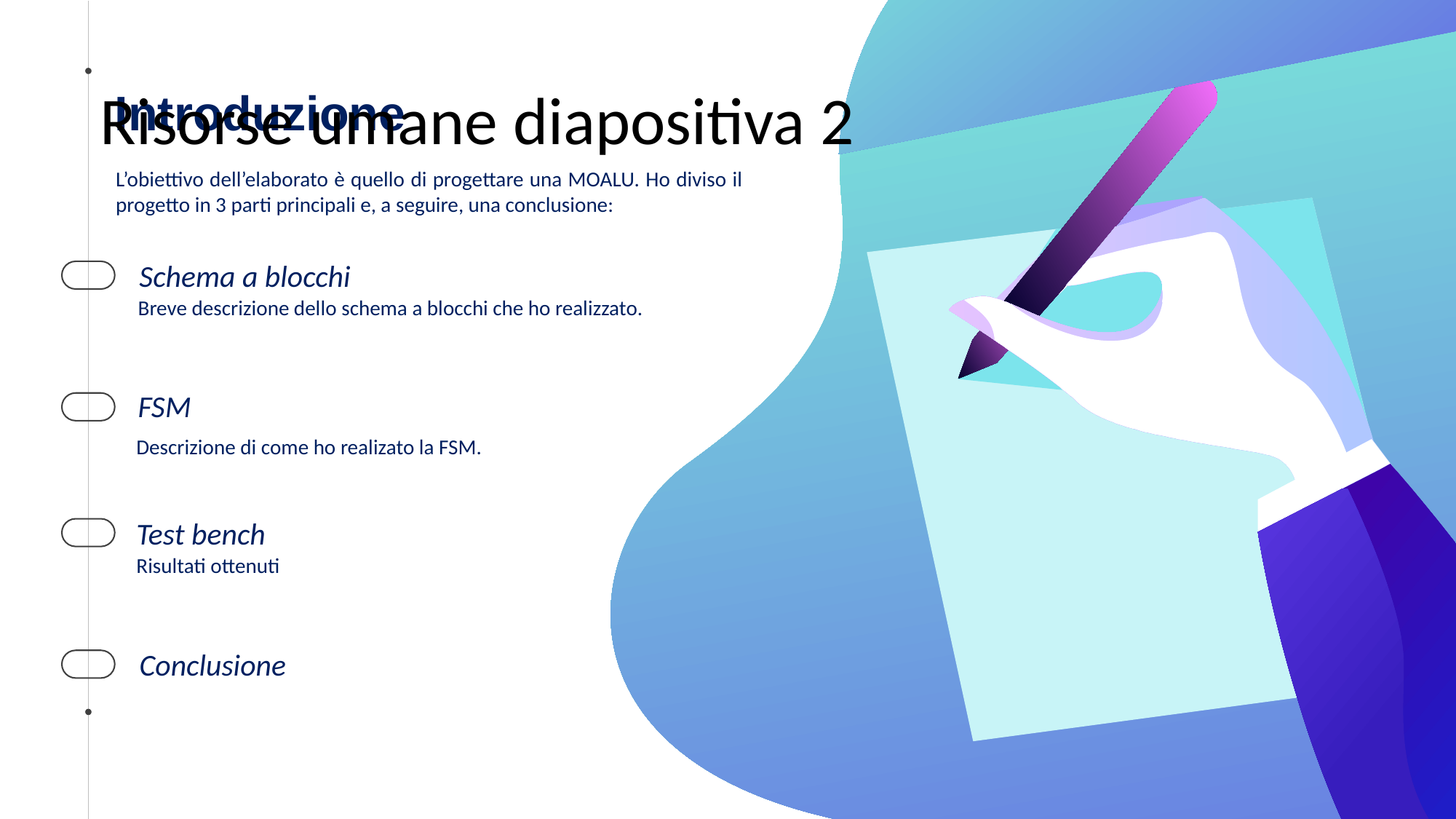

# Risorse umane diapositiva 2

Introduzione
L’obiettivo dell’elaborato è quello di progettare una MOALU. Ho diviso il progetto in 3 parti principali e, a seguire, una conclusione:
Schema a blocchi

FSM

Test bench
Breve descrizione dello schema a blocchi che ho realizzato.
Descrizione di come ho realizato la FSM.

Risultati ottenuti
Conclusione